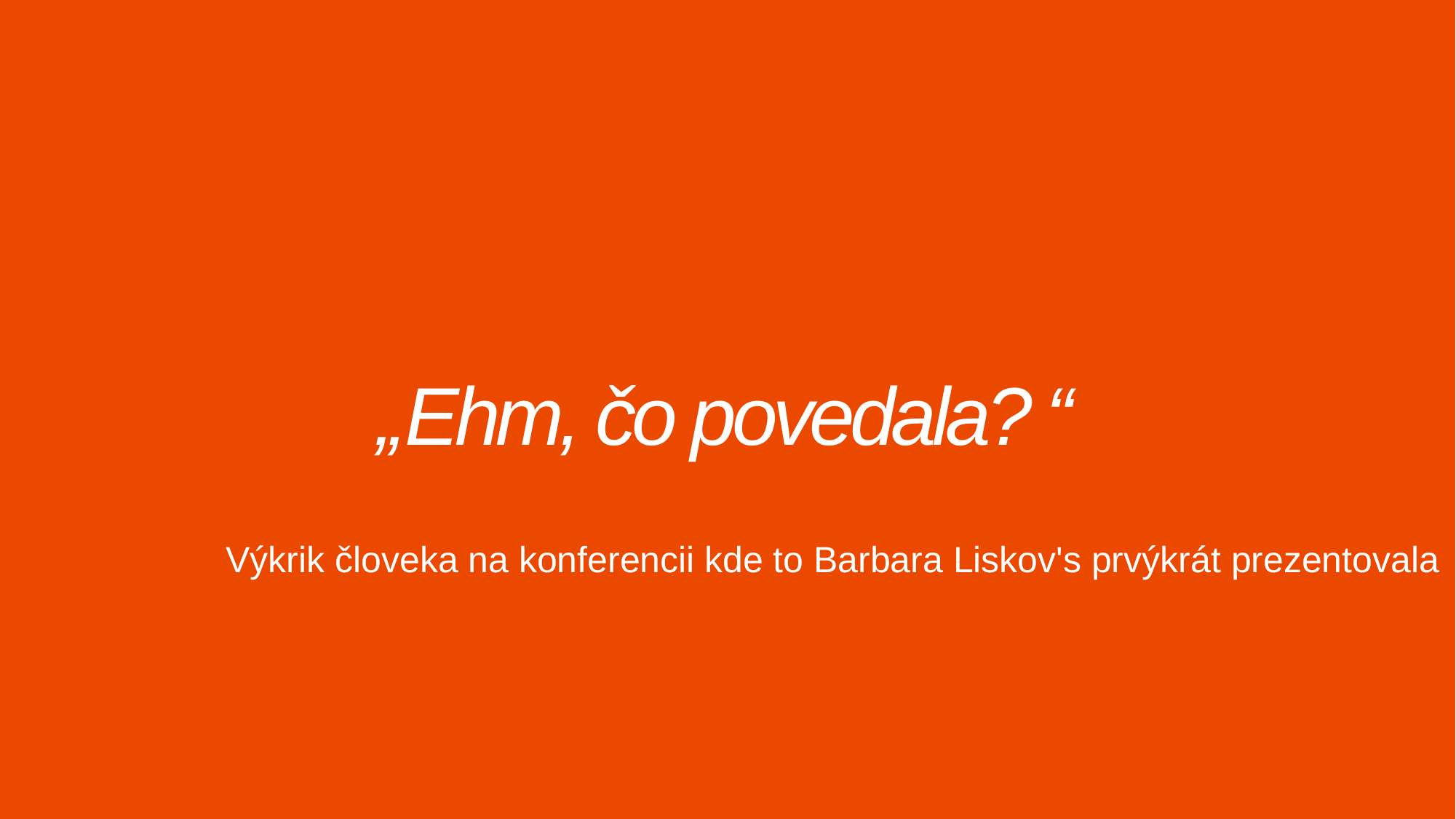

# „Ehm, čo povedala? “
Výkrik človeka na konferencii kde to Barbara Liskov's prvýkrát prezentovala